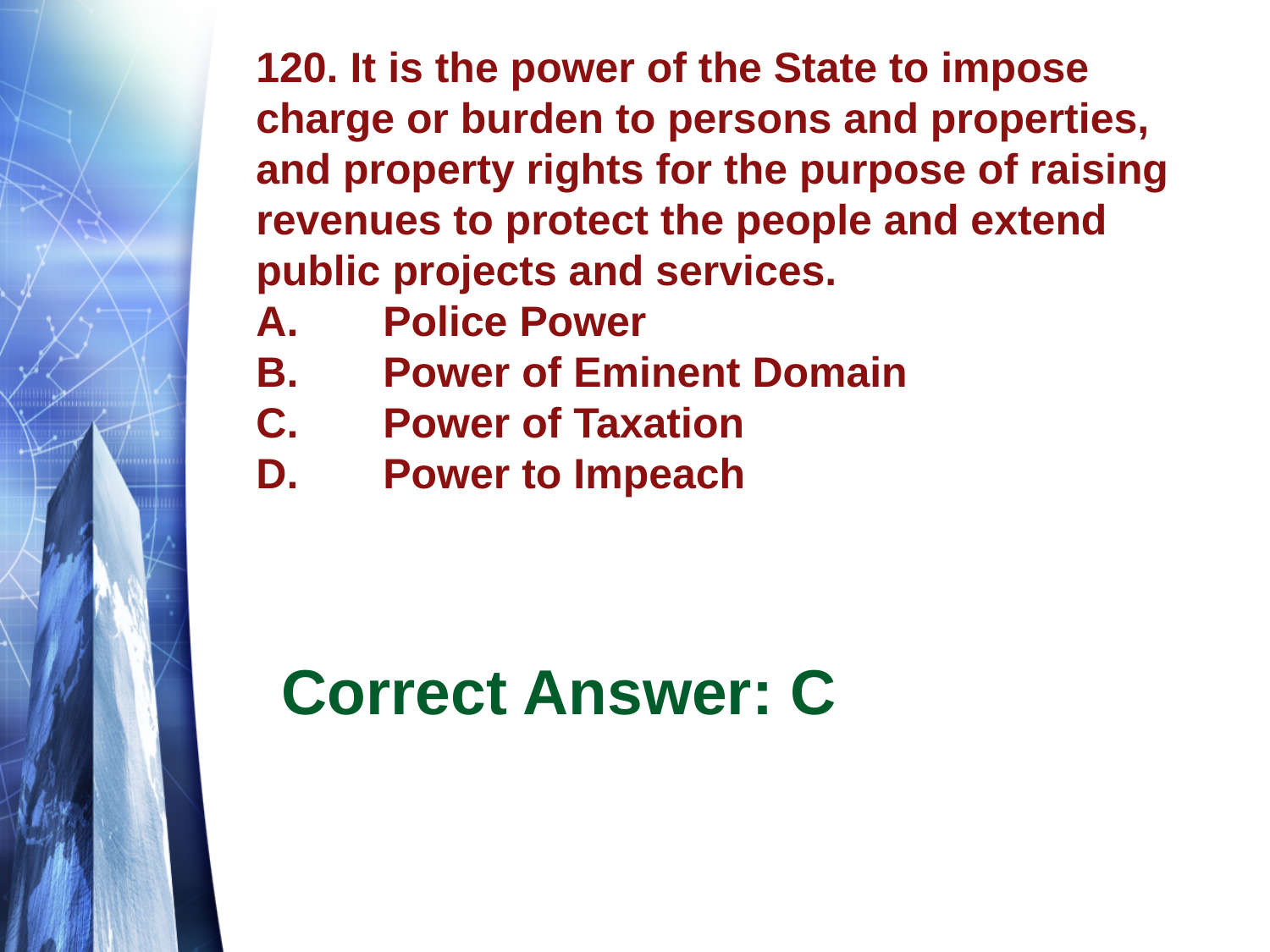

# 120. It is the power of the State to impose charge or burden to persons and properties, and property rights for the purpose of raising revenues to protect the people and extend public projects and services. A.	Police Power B.	Power of Eminent Domain C.	Power of Taxation D.	Power to Impeach
Correct Answer: C